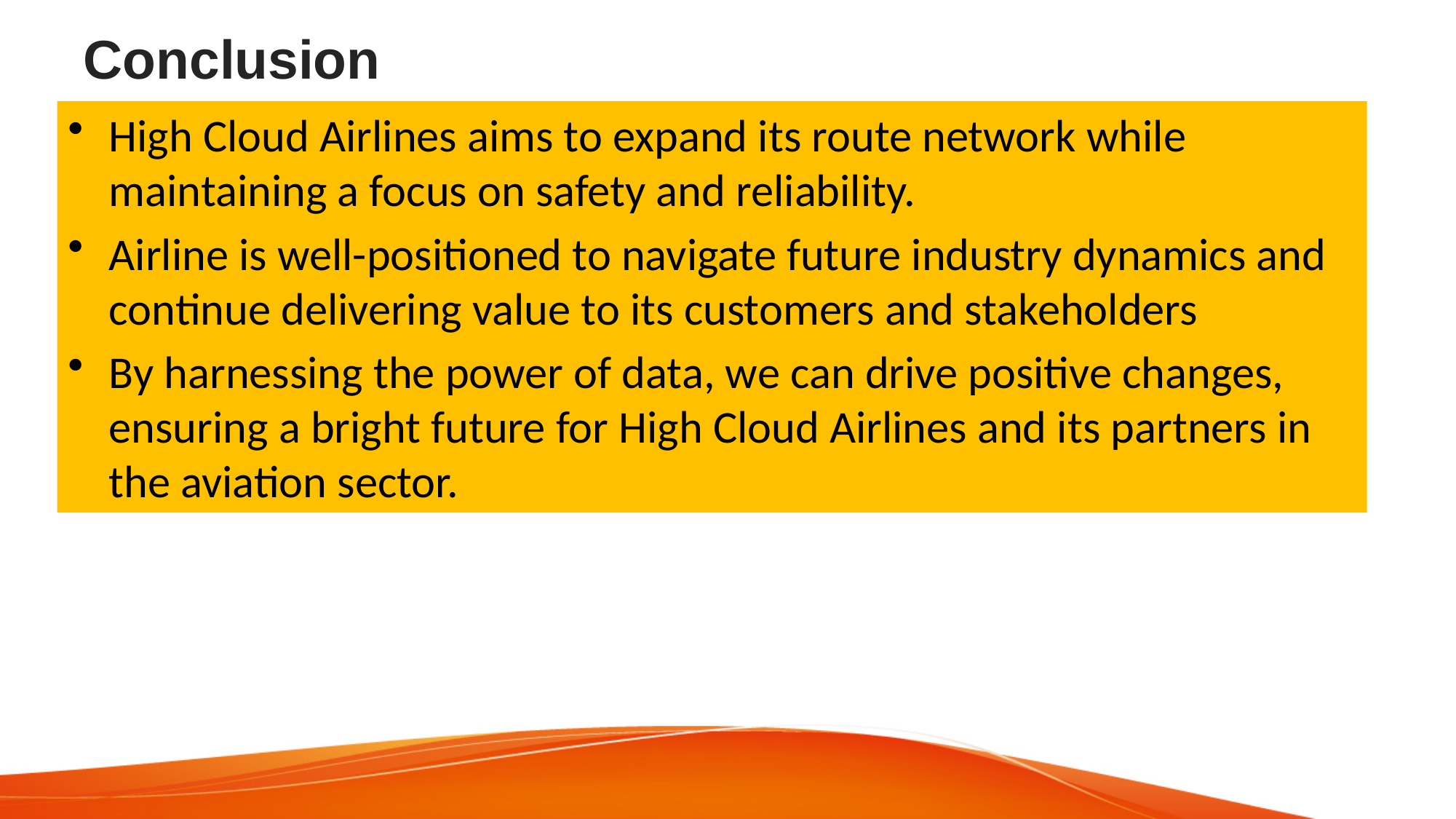

# Conclusion
High Cloud Airlines aims to expand its route network while maintaining a focus on safety and reliability.
Airline is well-positioned to navigate future industry dynamics and continue delivering value to its customers and stakeholders
By harnessing the power of data, we can drive positive changes, ensuring a bright future for High Cloud Airlines and its partners in the aviation sector.